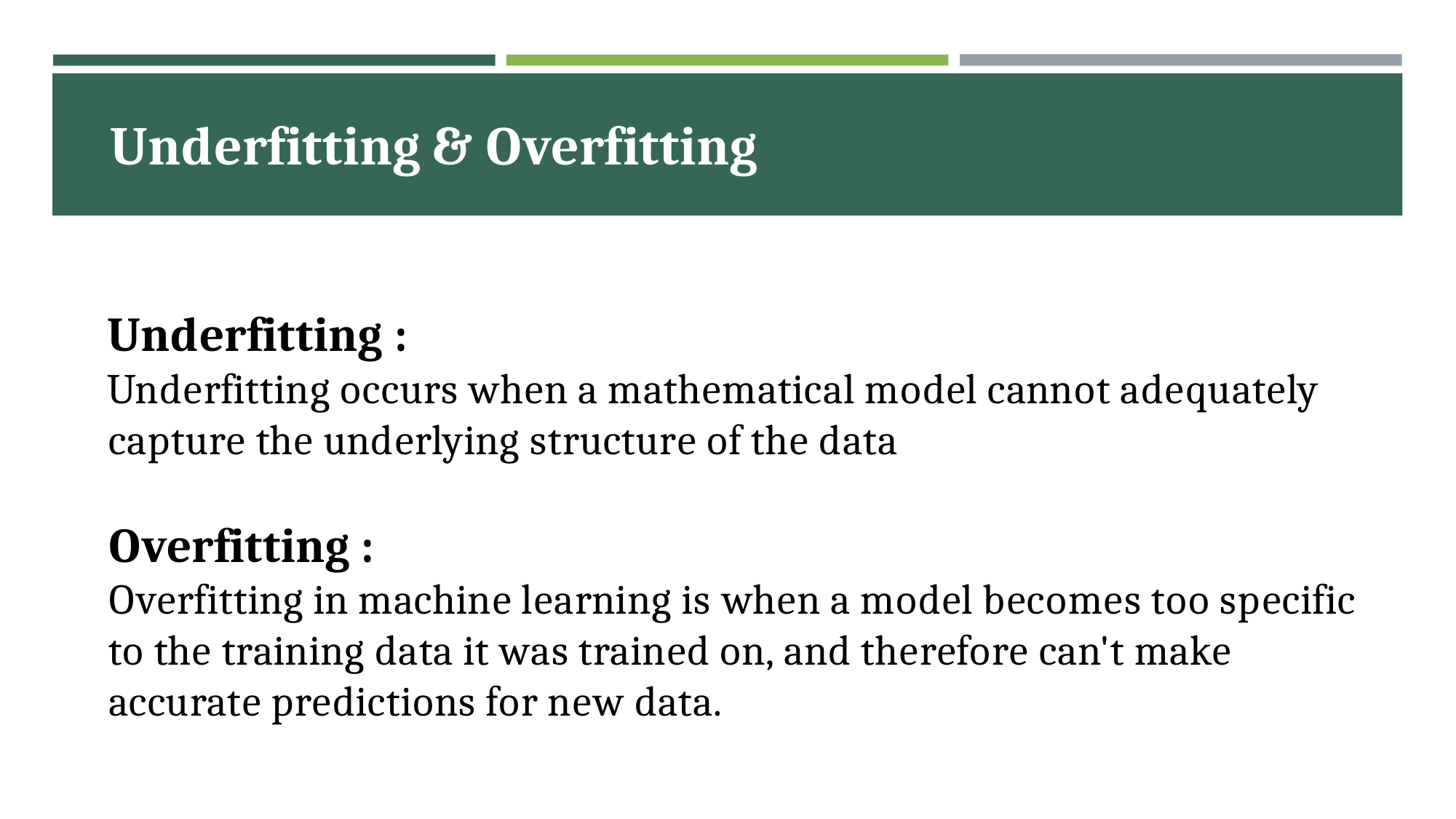

Underfitting & Overfitting
Underfitting :
Underfitting occurs when a mathematical model cannot adequately capture the underlying structure of the data

Overfitting :
Overfitting in machine learning is when a model becomes too specific to the training data it was trained on, and therefore can't make accurate predictions for new data.